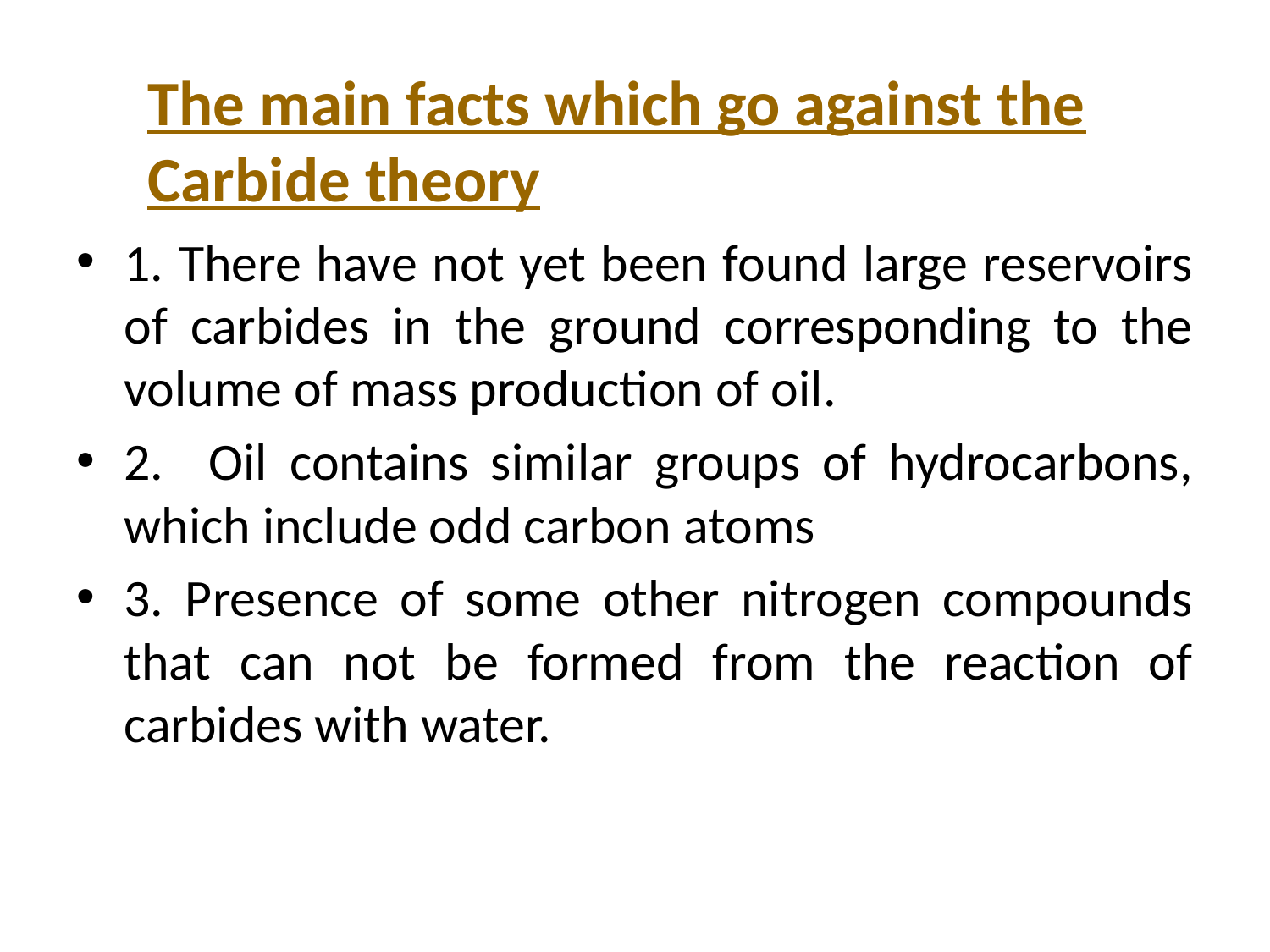

The main facts which go against the Carbide theory
1. There have not yet been found large reservoirs of carbides in the ground corresponding to the volume of mass production of oil.
2.  Oil contains similar groups of hydrocarbons, which include odd carbon atoms
3. Presence of some other nitrogen compounds that can not be formed from the reaction of carbides with water.